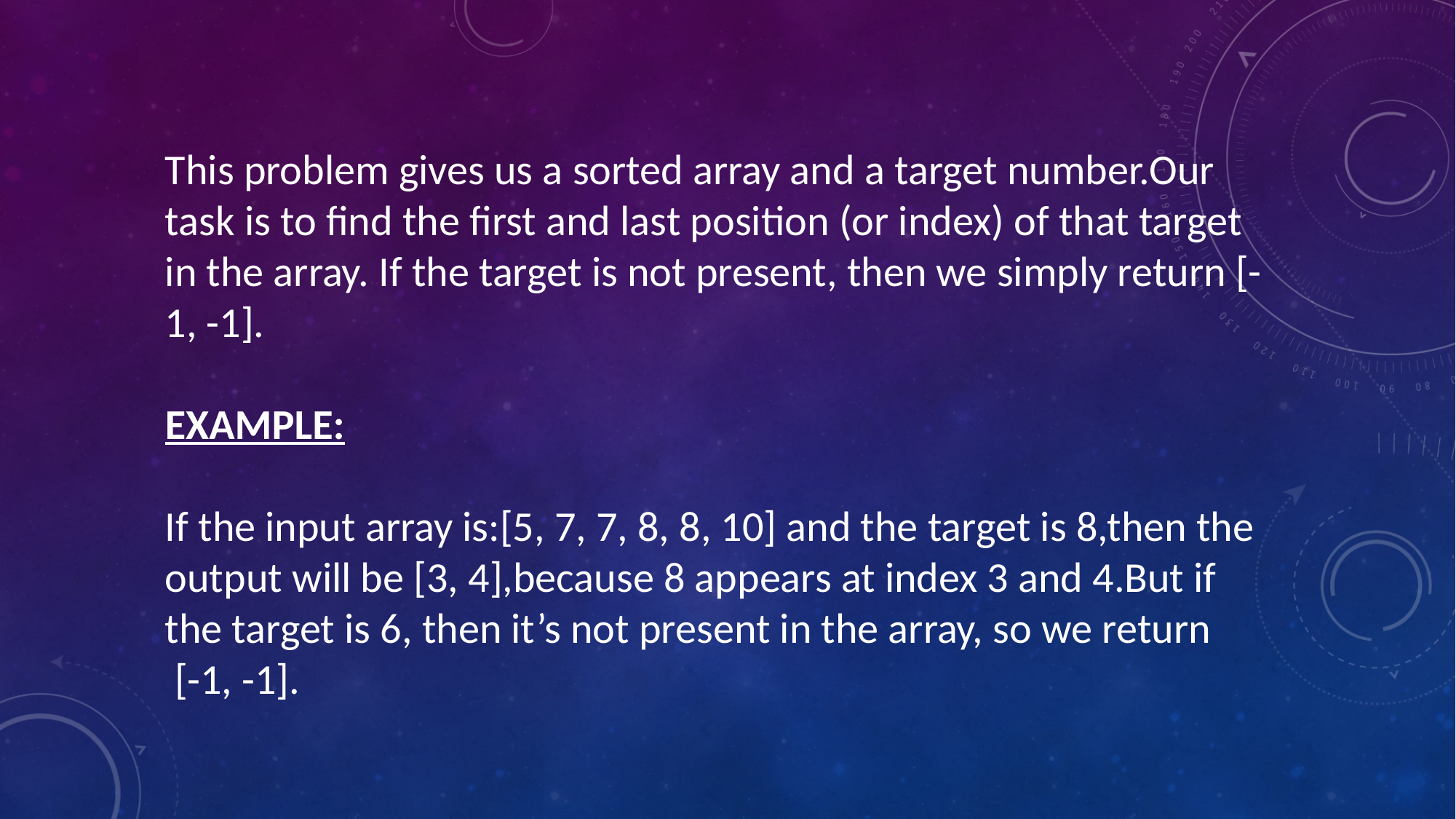

This problem gives us a sorted array and a target number.Our task is to find the first and last position (or index) of that target in the array. If the target is not present, then we simply return [-1, -1].

EXAMPLE:

If the input array is:[5, 7, 7, 8, 8, 10] and the target is 8,then the output will be [3, 4],because 8 appears at index 3 and 4.But if the target is 6, then it’s not present in the array, so we return
 [-1, -1].